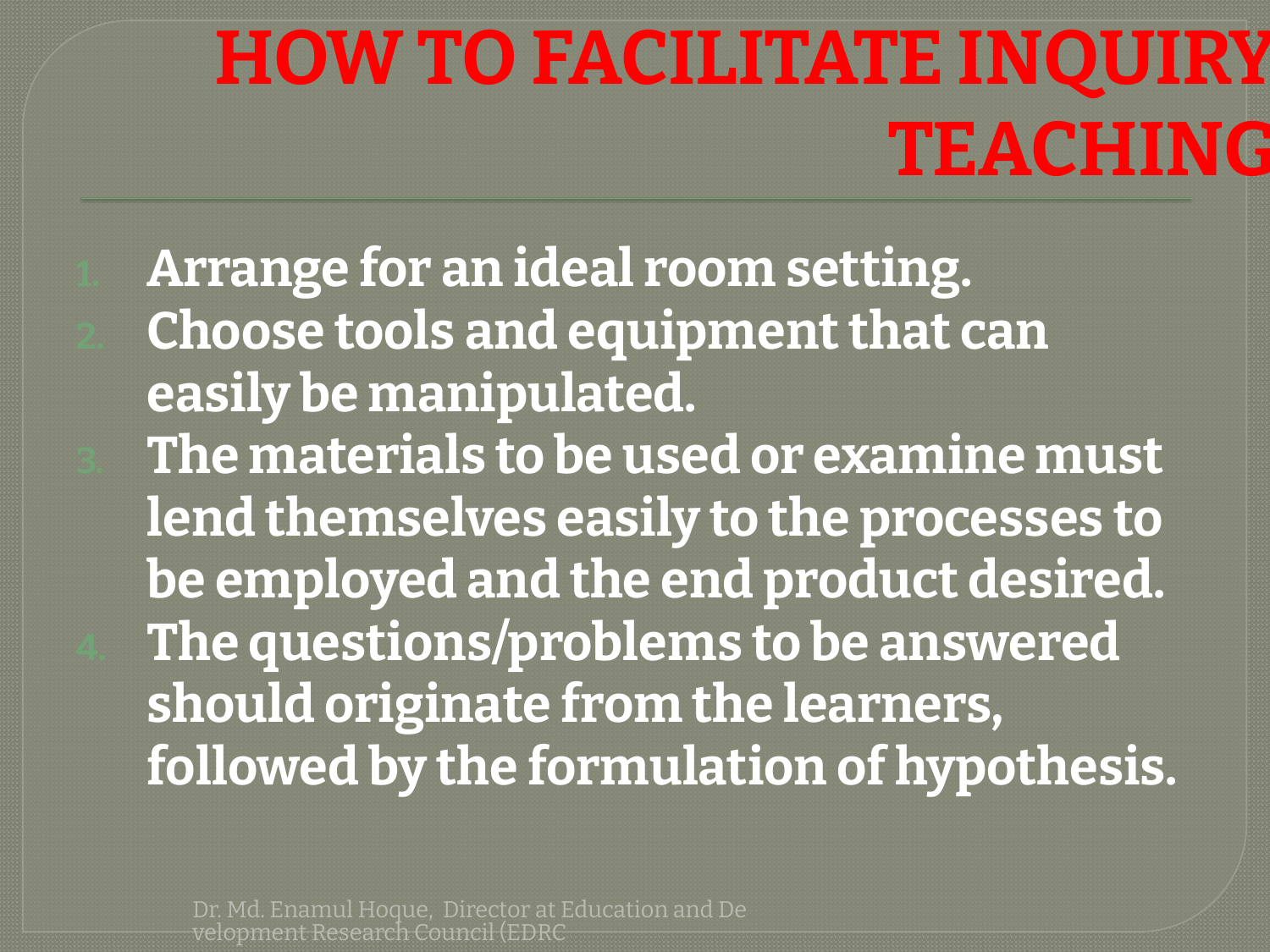

# HOW TO FACILITATE INQUIRY TEACHING
Arrange for an ideal room setting.
Choose tools and equipment that can easily be manipulated.
The materials to be used or examine must lend themselves easily to the processes to be employed and the end product desired.
The questions/problems to be answered should originate from the learners, followed by the formulation of hypothesis.
Dr. Md. Enamul Hoque,  Director at Education and Development Research Council (EDRC